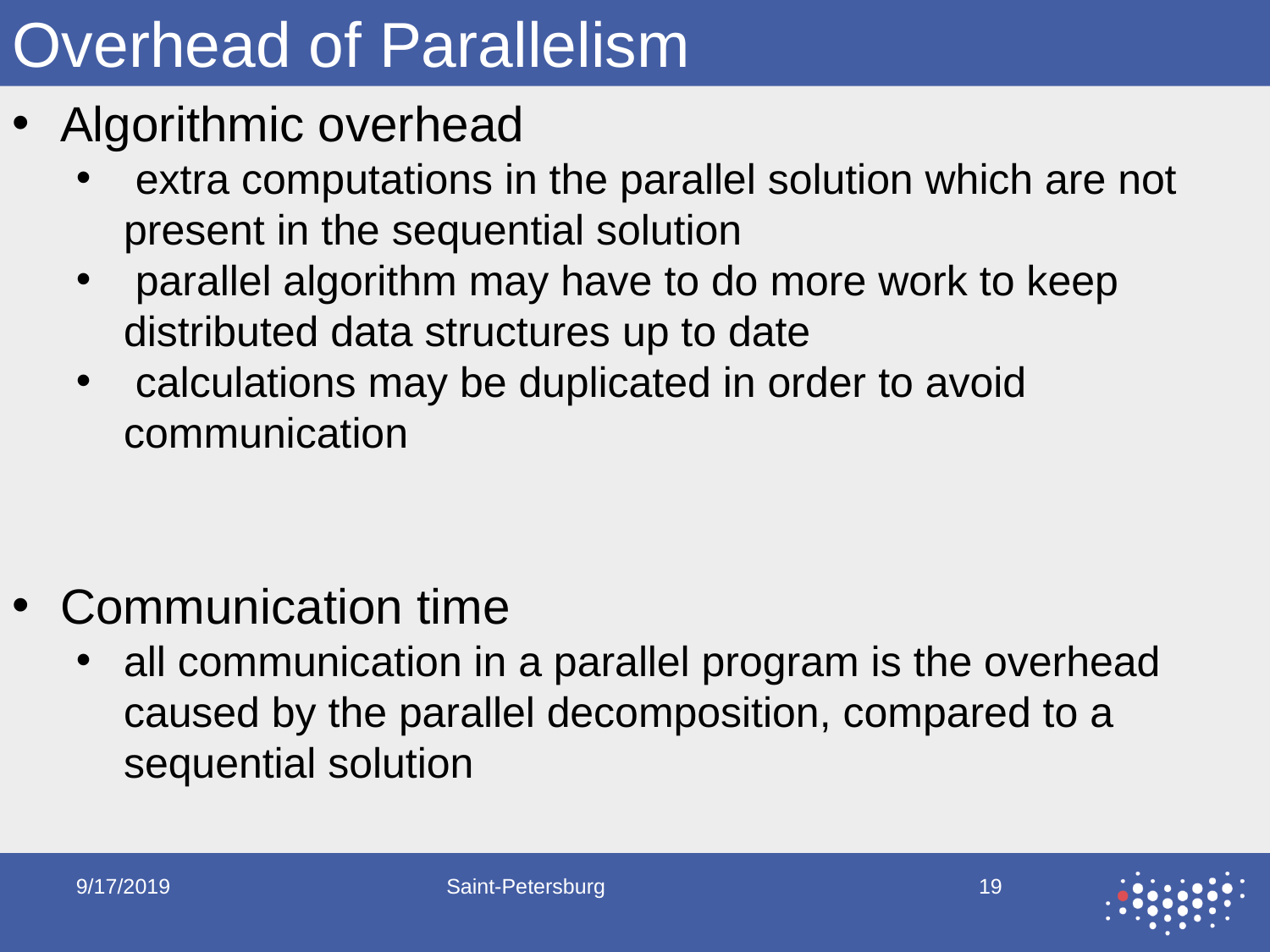

# Overhead of Parallelism
Algorithmic overhead
 extra computations in the parallel solution which are not present in the sequential solution
 parallel algorithm may have to do more work to keep distributed data structures up to date
 calculations may be duplicated in order to avoid communication

Communication time
all communication in a parallel program is the overhead caused by the parallel decomposition, compared to a sequential solution
9/17/2019
Saint-Petersburg
19